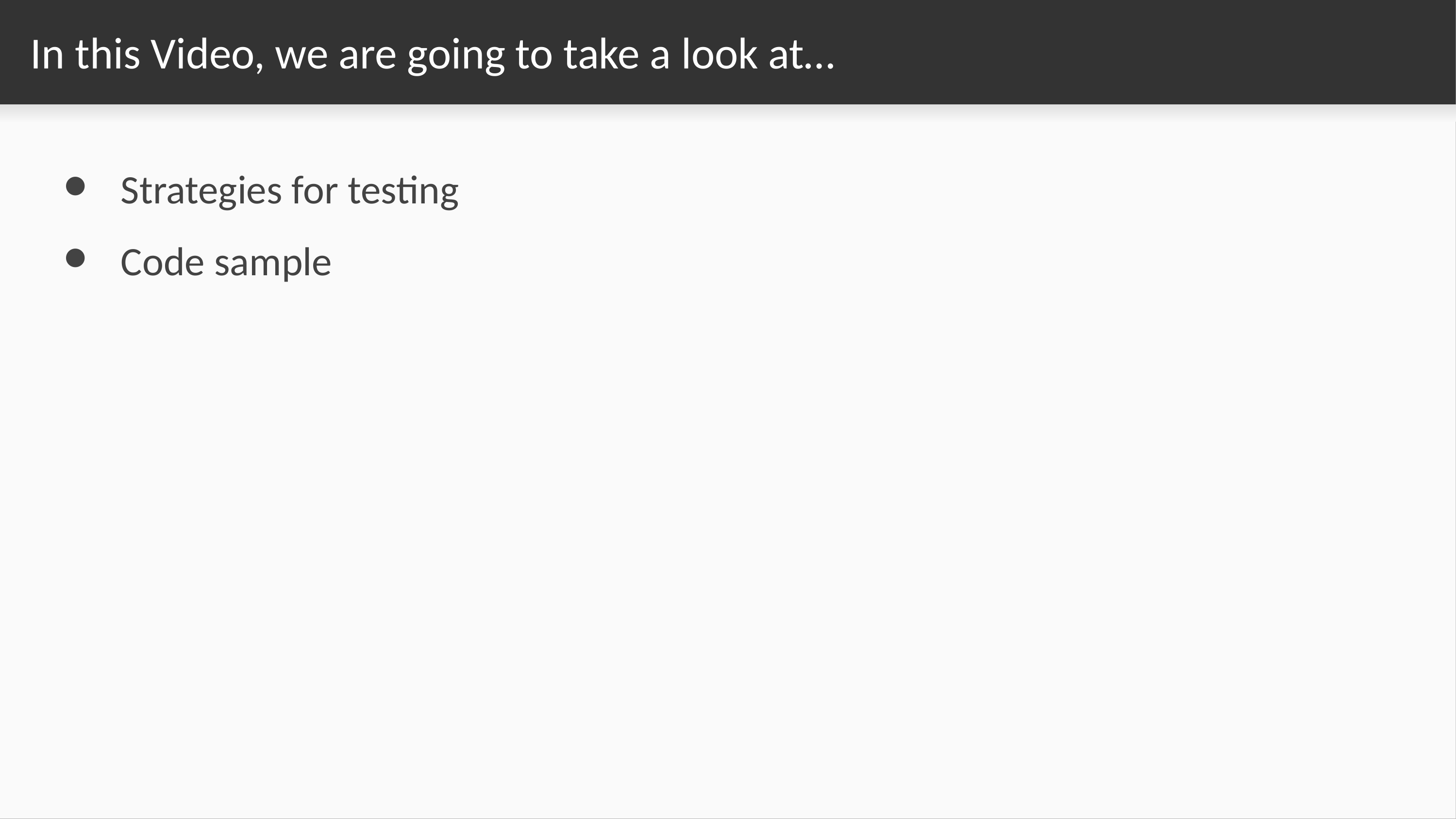

# In this Video, we are going to take a look at…
Strategies for testing
Code sample